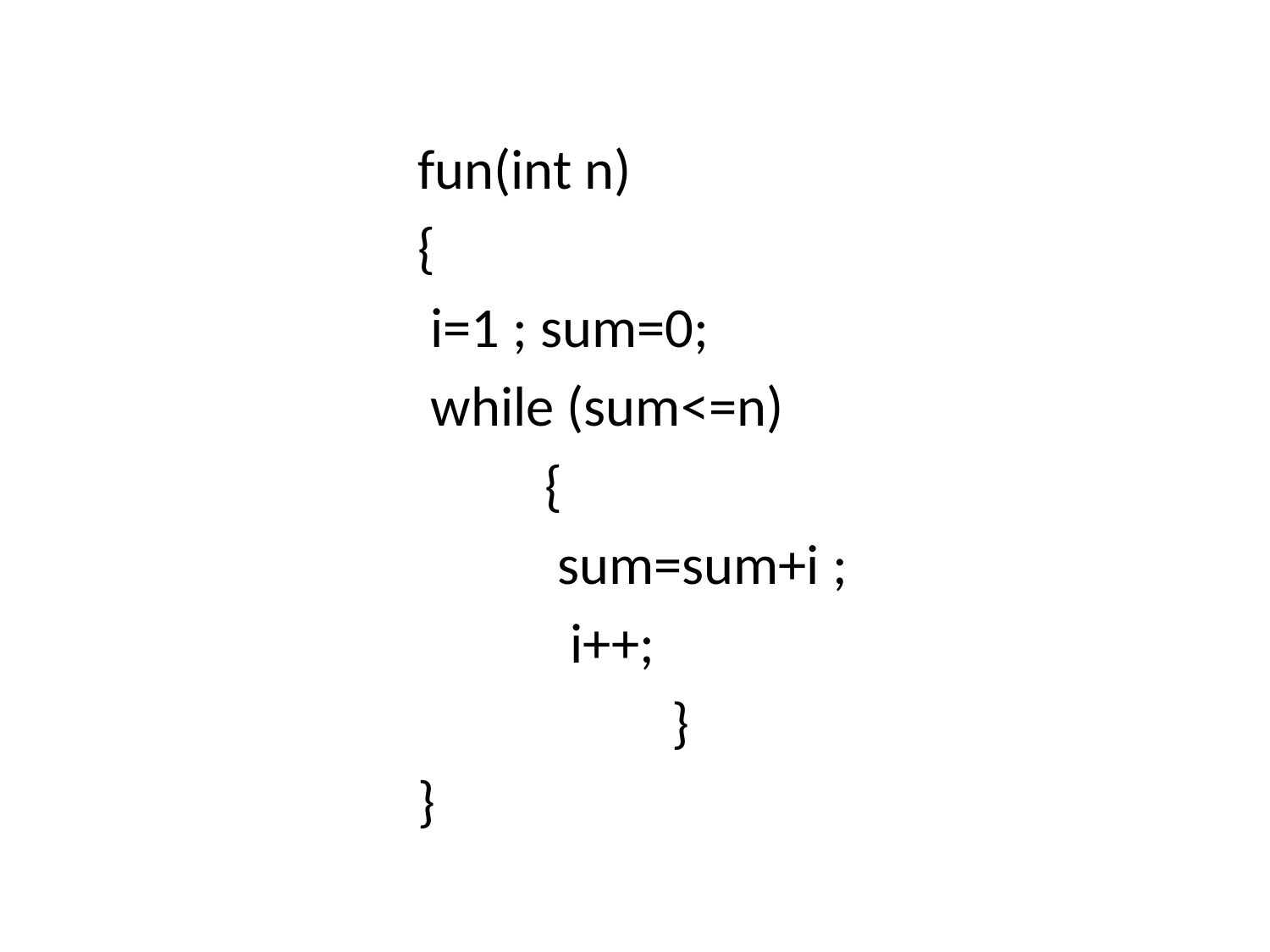

fun(int n)
{
 i=1 ; sum=0;
 while (sum<=n)
	{
           sum=sum+i ;
            i++;
	   	}
}